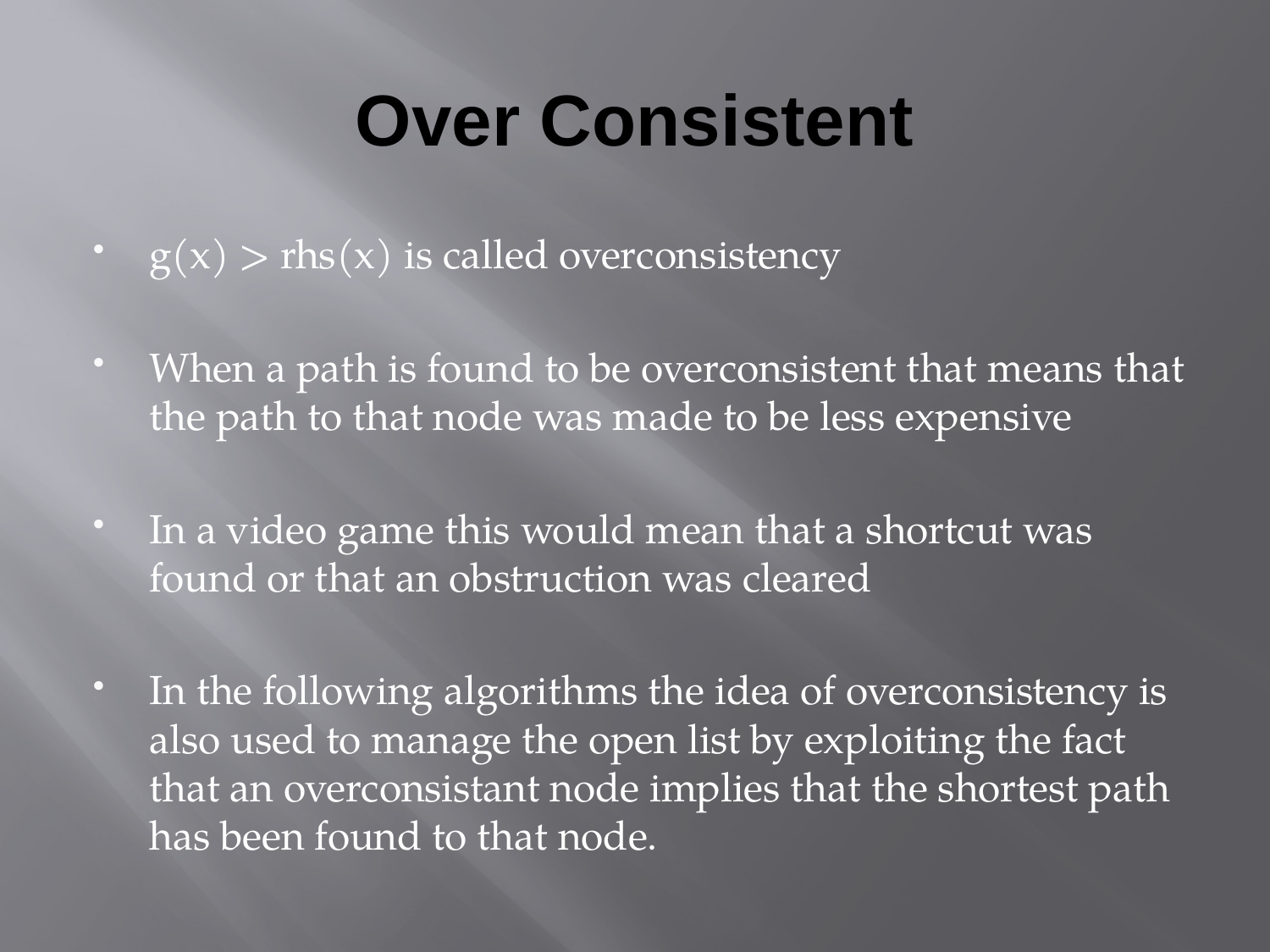

# Over Consistent
g(x) > rhs(x) is called overconsistency

When a path is found to be overconsistent that means that the path to that node was made to be less expensive

In a video game this would mean that a shortcut was found or that an obstruction was cleared

In the following algorithms the idea of overconsistency is also used to manage the open list by exploiting the fact that an overconsistant node implies that the shortest path has been found to that node.